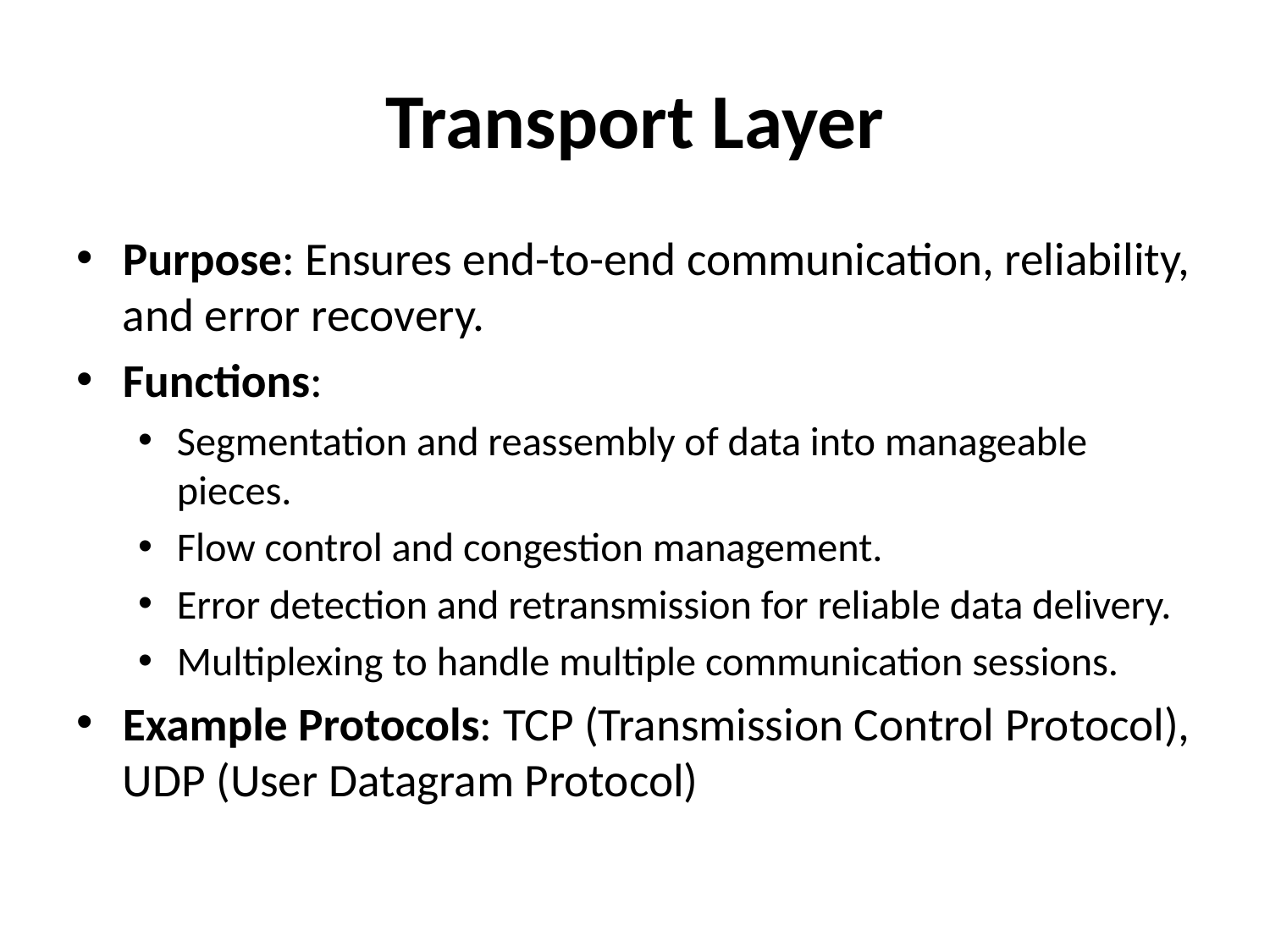

# Transport Layer
Purpose: Ensures end-to-end communication, reliability, and error recovery.
Functions:
Segmentation and reassembly of data into manageable pieces.
Flow control and congestion management.
Error detection and retransmission for reliable data delivery.
Multiplexing to handle multiple communication sessions.
Example Protocols: TCP (Transmission Control Protocol), UDP (User Datagram Protocol)